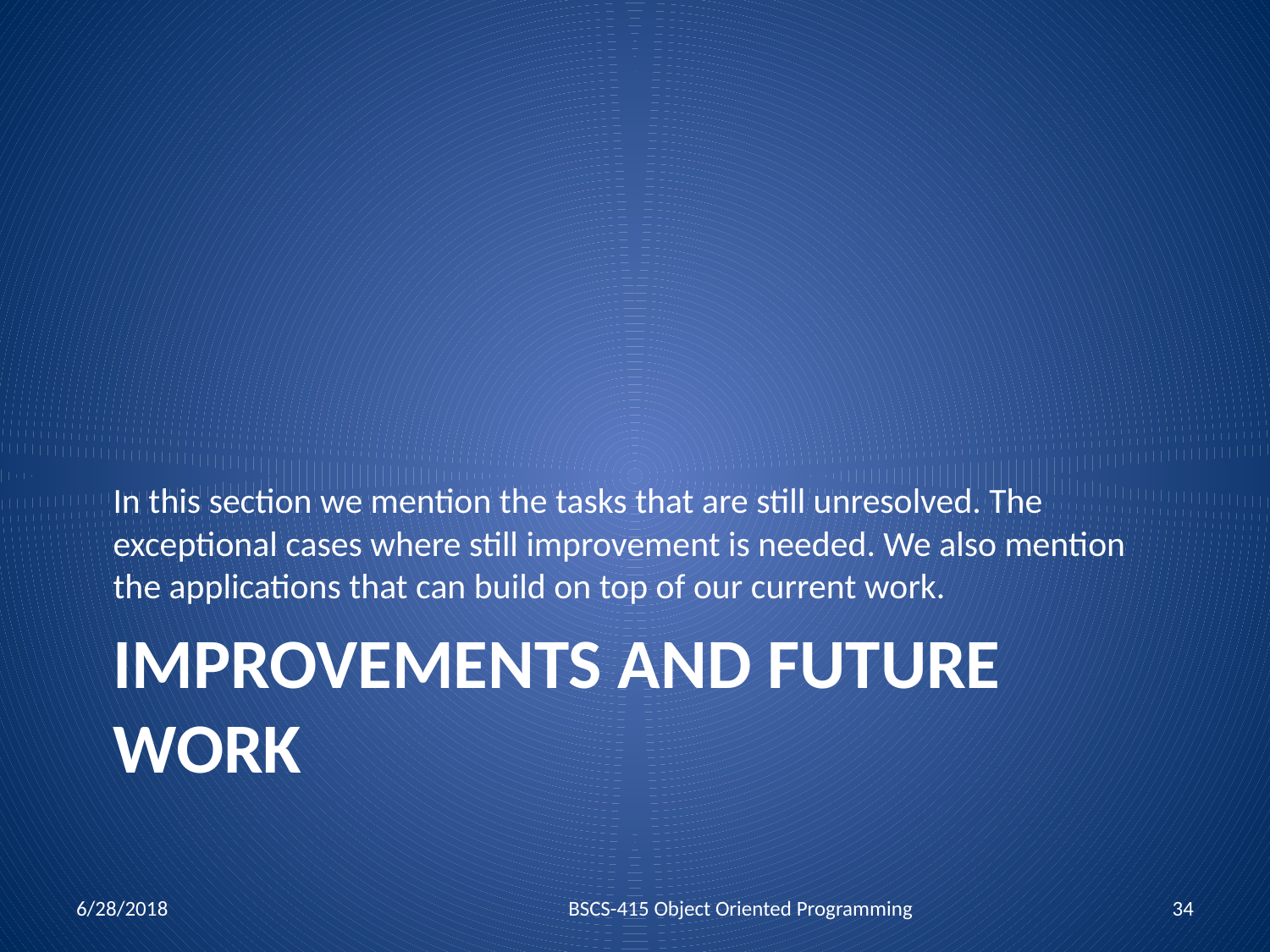

In this section we mention the tasks that are still unresolved. The exceptional cases where still improvement is needed. We also mention the applications that can build on top of our current work.
# Improvements and future work
6/28/2018
BSCS-415 Object Oriented Programming
34